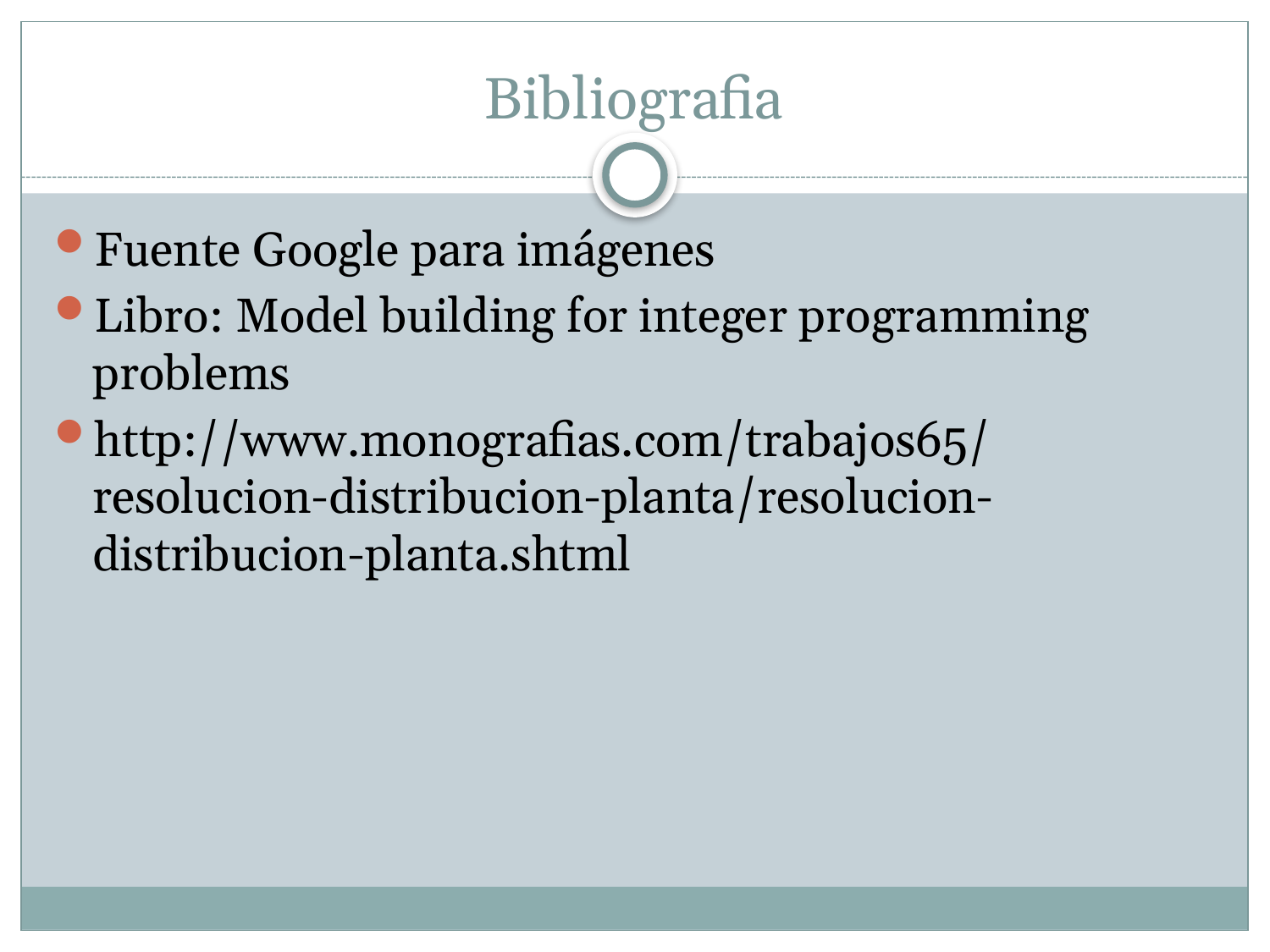

# Bibliografia
Fuente Google para imágenes
Libro: Model building for integer programming problems
http://www.monografias.com/trabajos65/resolucion-distribucion-planta/resolucion-distribucion-planta.shtml